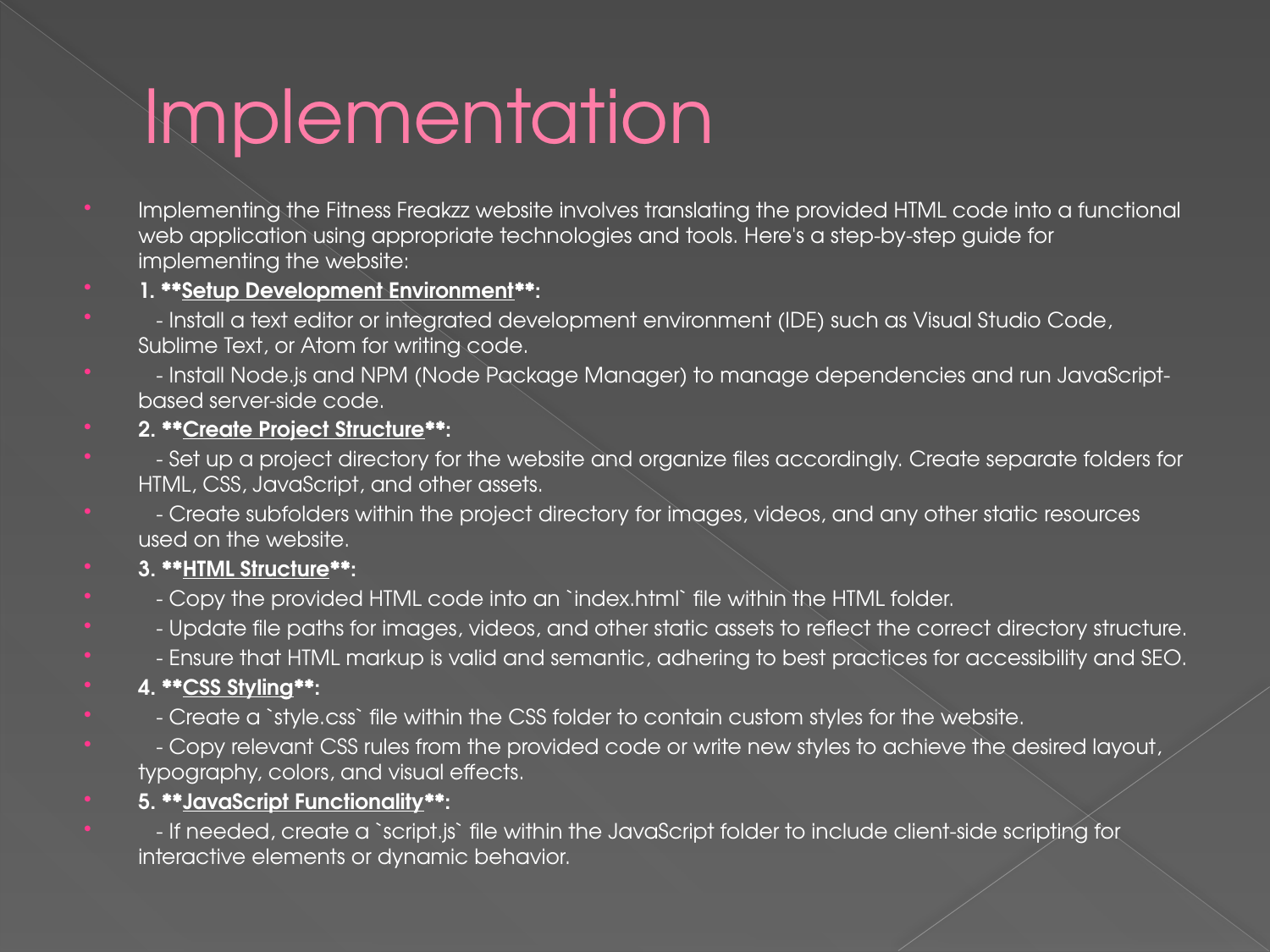

# Implementation
Implementing the Fitness Freakzz website involves translating the provided HTML code into a functional web application using appropriate technologies and tools. Here's a step-by-step guide for implementing the website:
1. **Setup Development Environment**:
   - Install a text editor or integrated development environment (IDE) such as Visual Studio Code, Sublime Text, or Atom for writing code.
   - Install Node.js and NPM (Node Package Manager) to manage dependencies and run JavaScript-based server-side code.
2. **Create Project Structure**:
   - Set up a project directory for the website and organize files accordingly. Create separate folders for HTML, CSS, JavaScript, and other assets.
   - Create subfolders within the project directory for images, videos, and any other static resources used on the website.
3. **HTML Structure**:
   - Copy the provided HTML code into an `index.html` file within the HTML folder.
   - Update file paths for images, videos, and other static assets to reflect the correct directory structure.
   - Ensure that HTML markup is valid and semantic, adhering to best practices for accessibility and SEO.
4. **CSS Styling**:
   - Create a `style.css` file within the CSS folder to contain custom styles for the website.
   - Copy relevant CSS rules from the provided code or write new styles to achieve the desired layout, typography, colors, and visual effects.
5. **JavaScript Functionality**:
   - If needed, create a `script.js` file within the JavaScript folder to include client-side scripting for interactive elements or dynamic behavior.